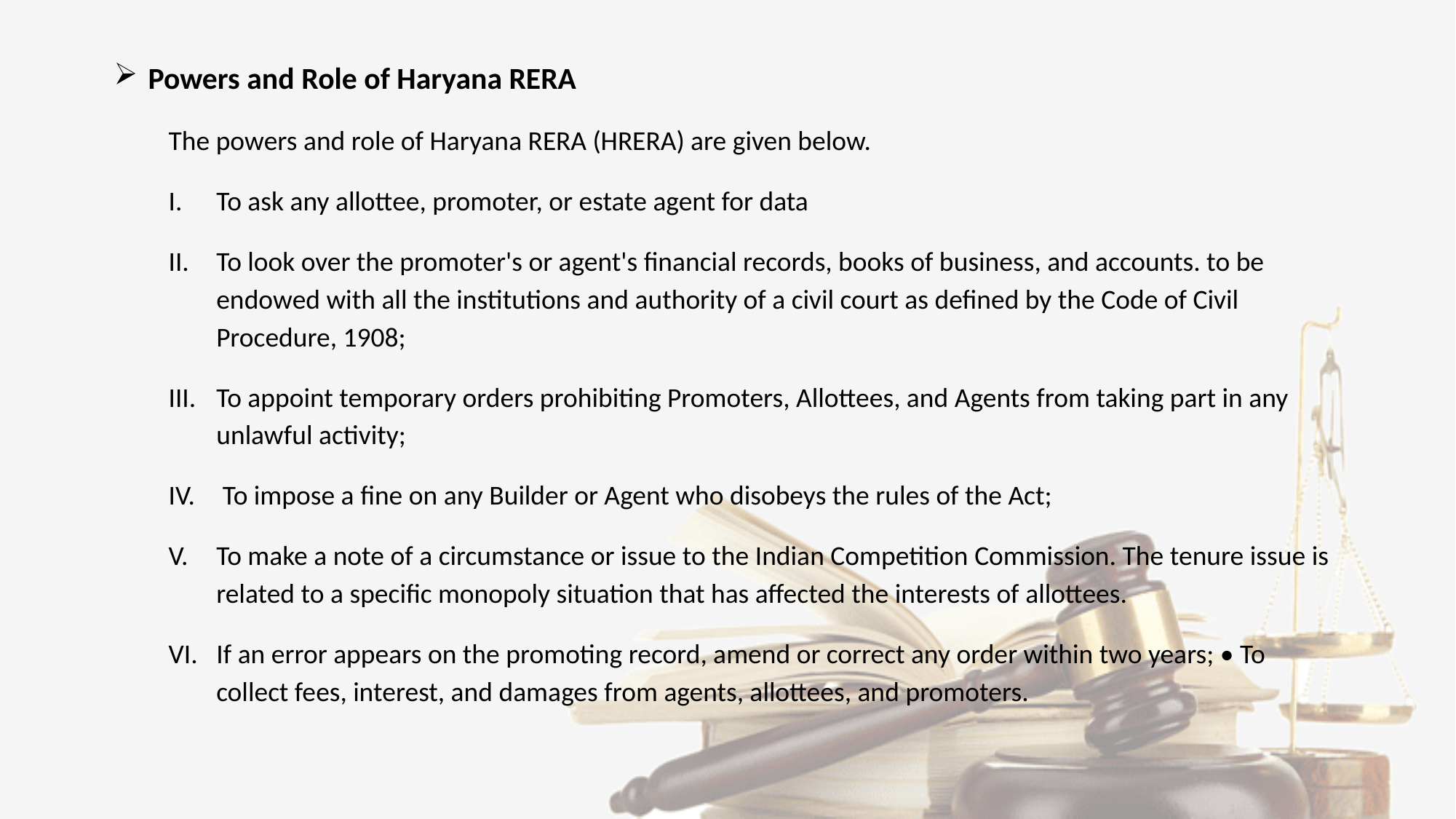

Powers and Role of Haryana RERA
The powers and role of Haryana RERA (HRERA) are given below.
To ask any allottee, promoter, or estate agent for data
To look over the promoter's or agent's financial records, books of business, and accounts. to be endowed with all the institutions and authority of a civil court as defined by the Code of Civil Procedure, 1908;
To appoint temporary orders prohibiting Promoters, Allottees, and Agents from taking part in any unlawful activity;
 To impose a fine on any Builder or Agent who disobeys the rules of the Act;
To make a note of a circumstance or issue to the Indian Competition Commission. The tenure issue is related to a specific monopoly situation that has affected the interests of allottees.
If an error appears on the promoting record, amend or correct any order within two years; • To collect fees, interest, and damages from agents, allottees, and promoters.